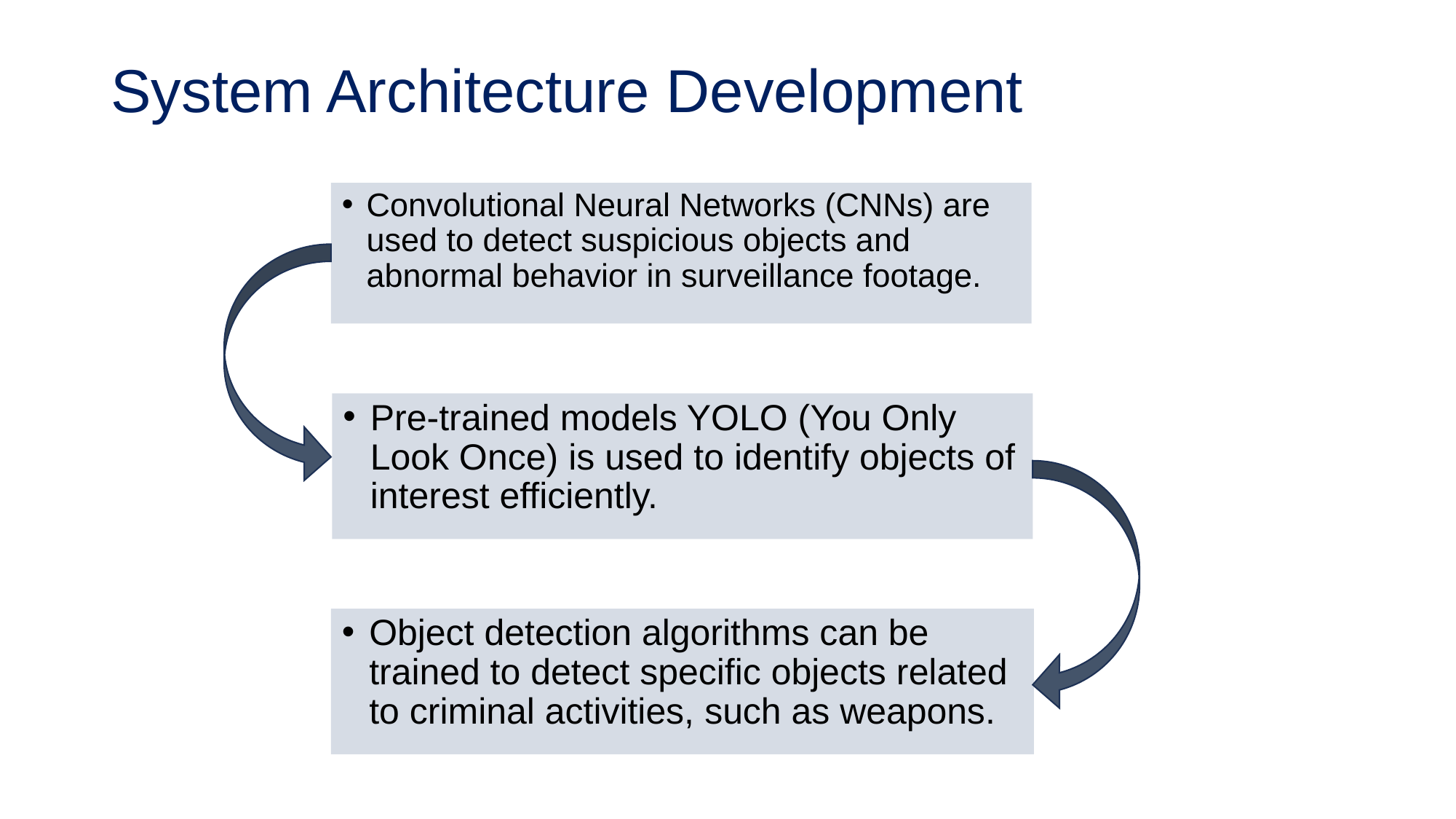

# System Architecture Development
Convolutional Neural Networks (CNNs) are used to detect suspicious objects and abnormal behavior in surveillance footage.

Pre-trained models YOLO (You Only Look Once) is used to identify objects of interest efficiently.

Object detection algorithms can be trained to detect specific objects related to criminal activities, such as weapons.